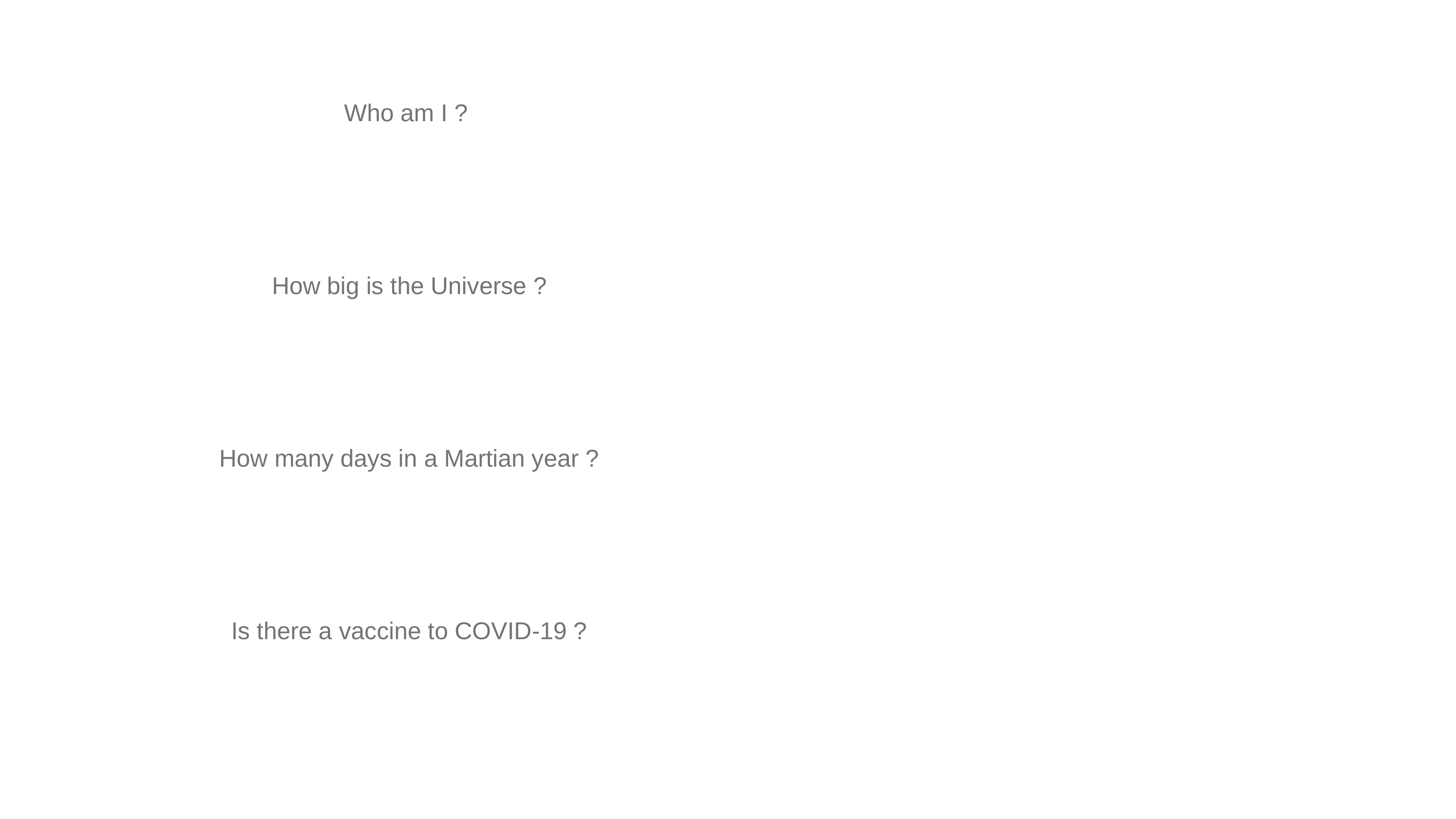

Who am I ?
How big is the Universe ?
How many days in a Martian year ?
Is there a vaccine to COVID-19 ?